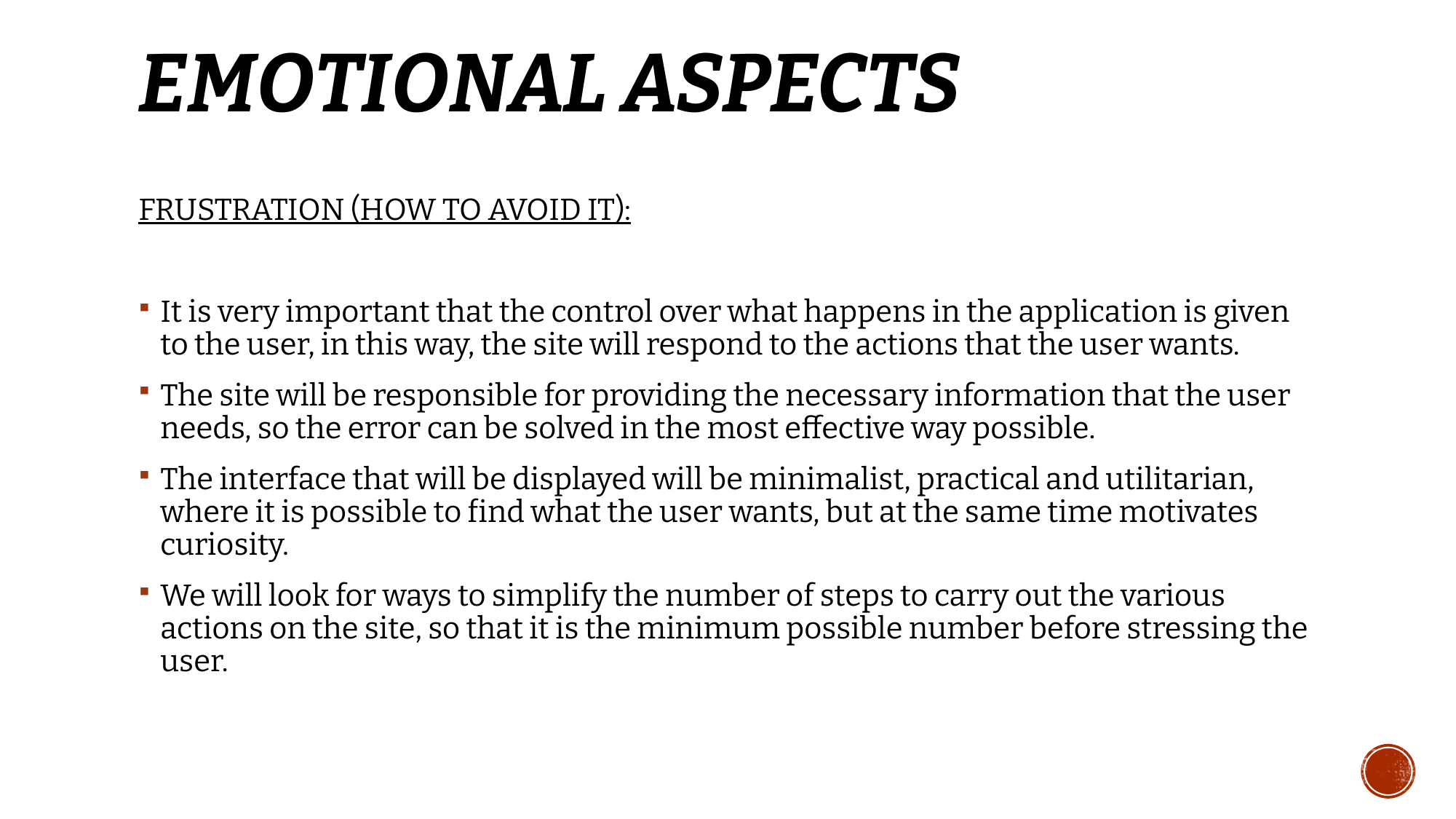

# EMOTIONAL ASPECTS
FRUSTRATION (HOW TO AVOID IT):

It is very important that the control over what happens in the application is given to the user, in this way, the site will respond to the actions that the user wants.
The site will be responsible for providing the necessary information that the user needs, so the error can be solved in the most effective way possible.
The interface that will be displayed will be minimalist, practical and utilitarian, where it is possible to find what the user wants, but at the same time motivates curiosity.
We will look for ways to simplify the number of steps to carry out the various actions on the site, so that it is the minimum possible number before stressing the user.